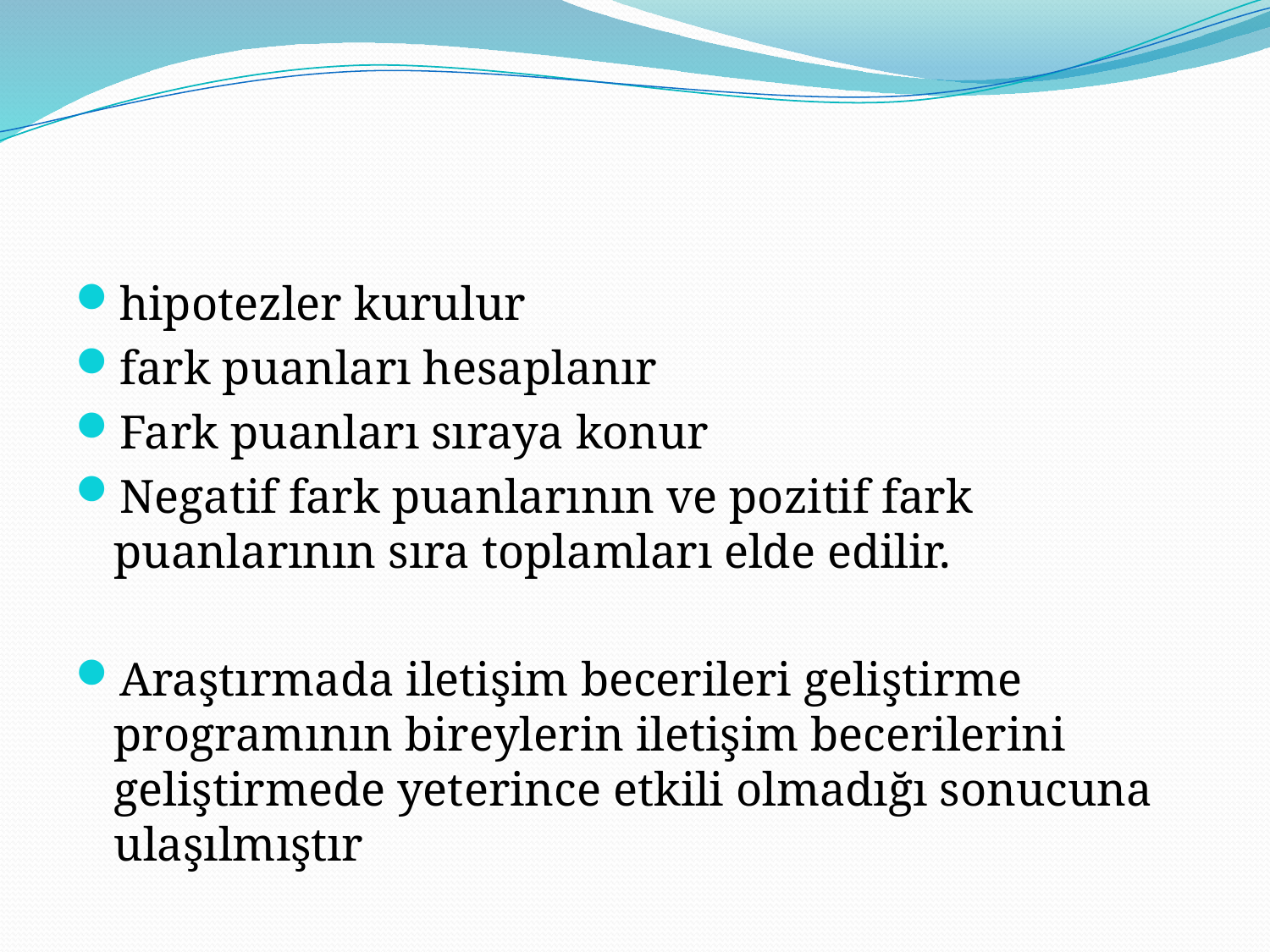

#
hipotezler kurulur
fark puanları hesaplanır
Fark puanları sıraya konur
Negatif fark puanlarının ve pozitif fark puanlarının sıra toplamları elde edilir.

Araştırmada iletişim becerileri geliştirme programının bireylerin iletişim becerilerini geliştirmede yeterince etkili olmadığı sonucuna ulaşılmıştır